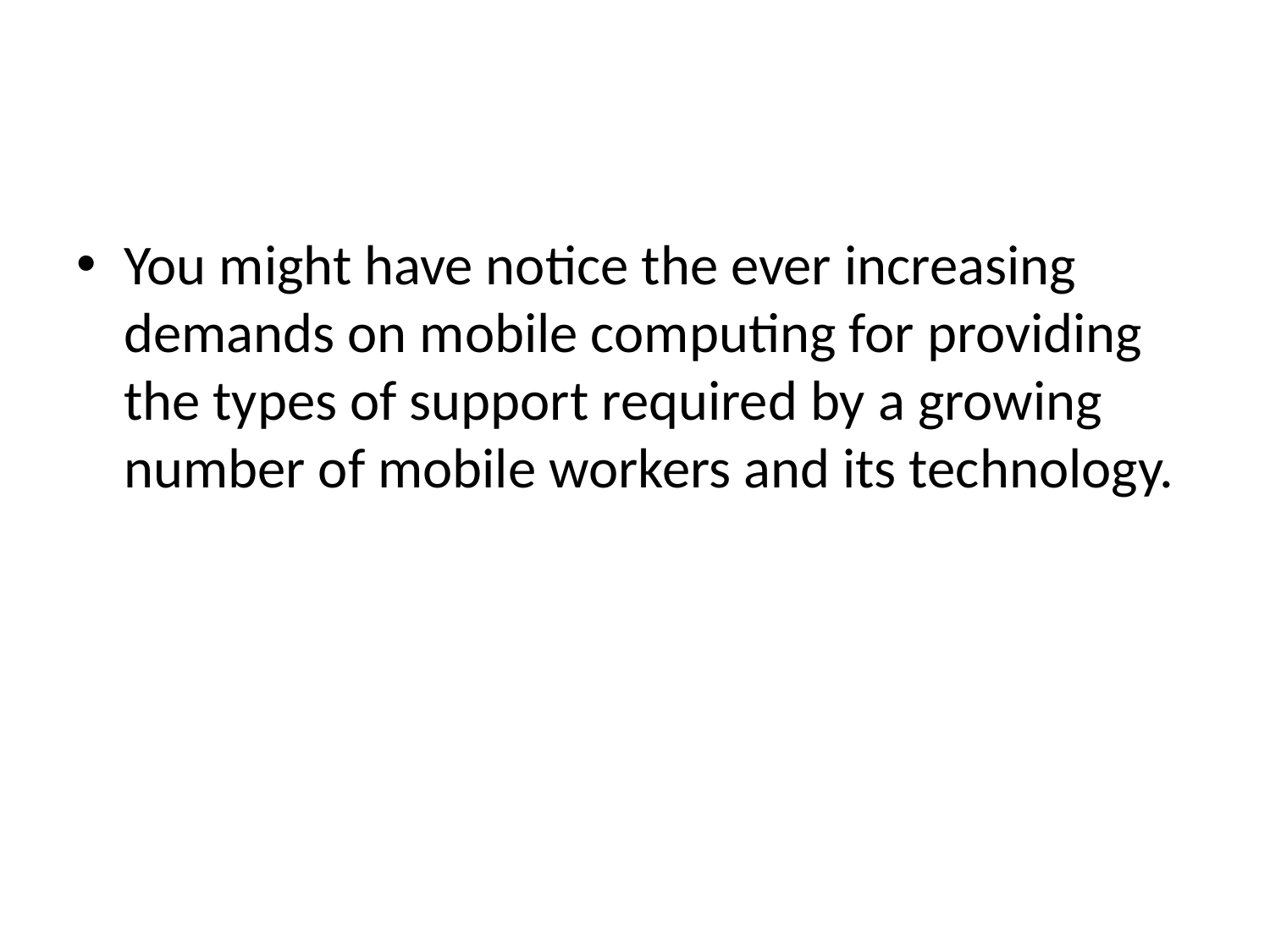

#
You might have notice the ever increasing demands on mobile computing for providing the types of support required by a growing number of mobile workers and its technology.